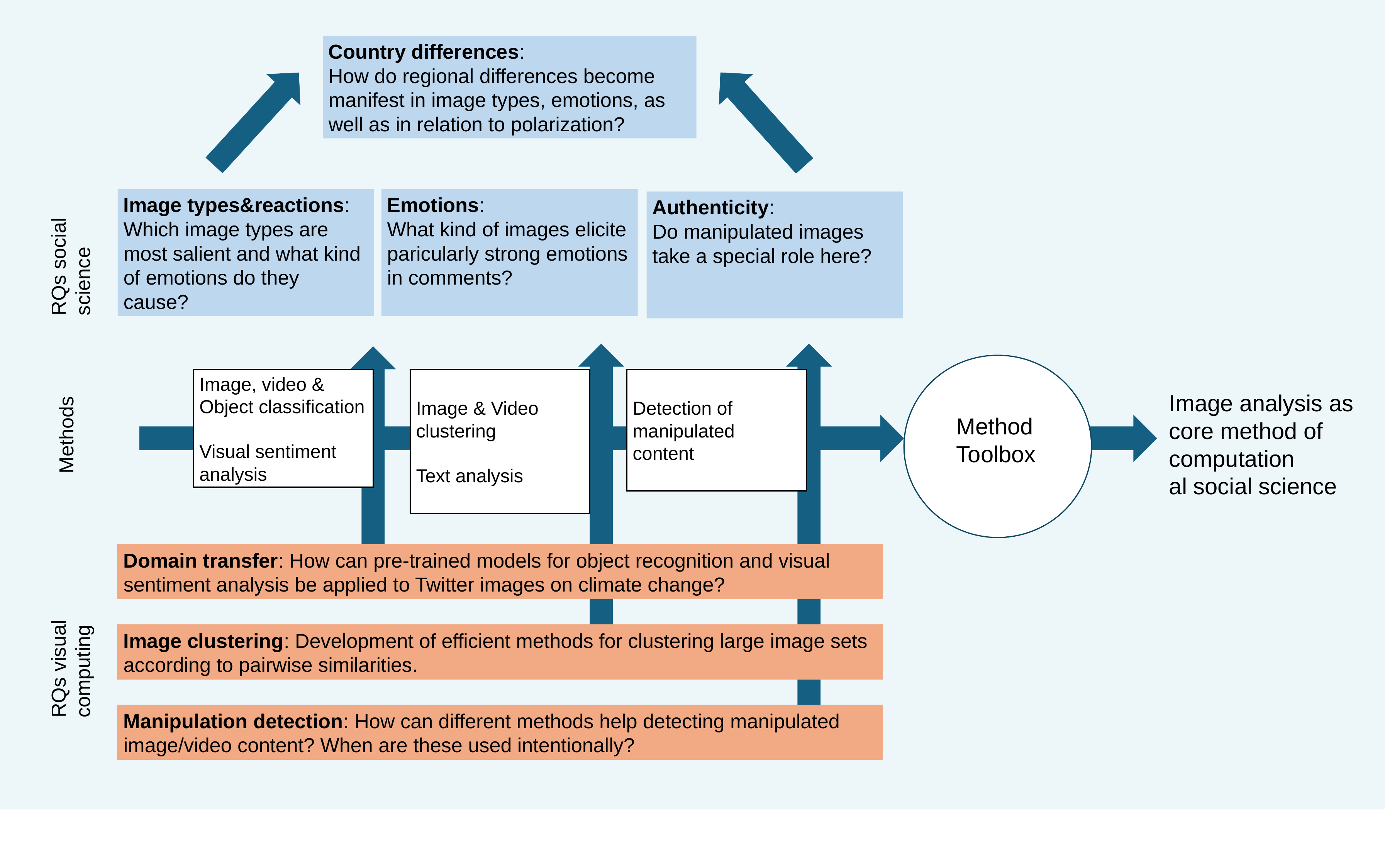

Country differences:
How do regional differences become manifest in image types, emotions, as well as in relation to polarization?

Image types&reactions: Which image types are most salient and what kind of emotions do they cause?
Emotions:
What kind of images elicite paricularly strong emotions in comments?

Authenticity:
Do manipulated images take a special role here?

RQs social science

Image & Video clustering

Text analysis

Detection of manipulated content

Image, video & Object classification

Visual sentiment analysis
Image analysis as core method of computation
al social science

Methods

Method
Toolbox
Domain transfer: How can pre-trained models for object recognition and visual sentiment analysis be applied to Twitter images on climate change?
Image clustering: Development of efficient methods for clustering large image sets according to pairwise similarities.
RQs visual computing
Manipulation detection: How can different methods help detecting manipulated image/video content? When are these used intentionally?